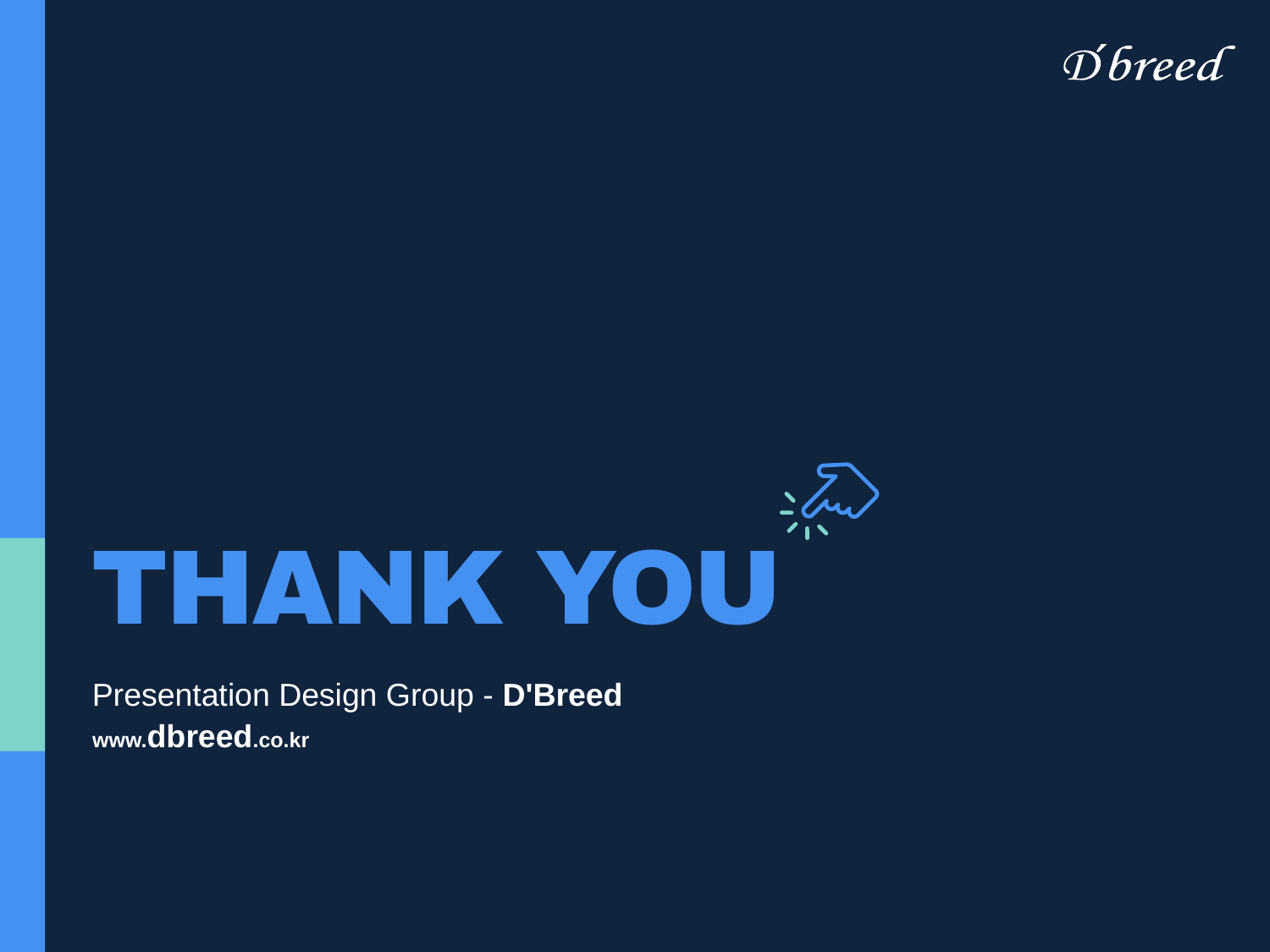

THANK YOU
Presentation Design Group - D'Breed
www.dbreed.co.kr